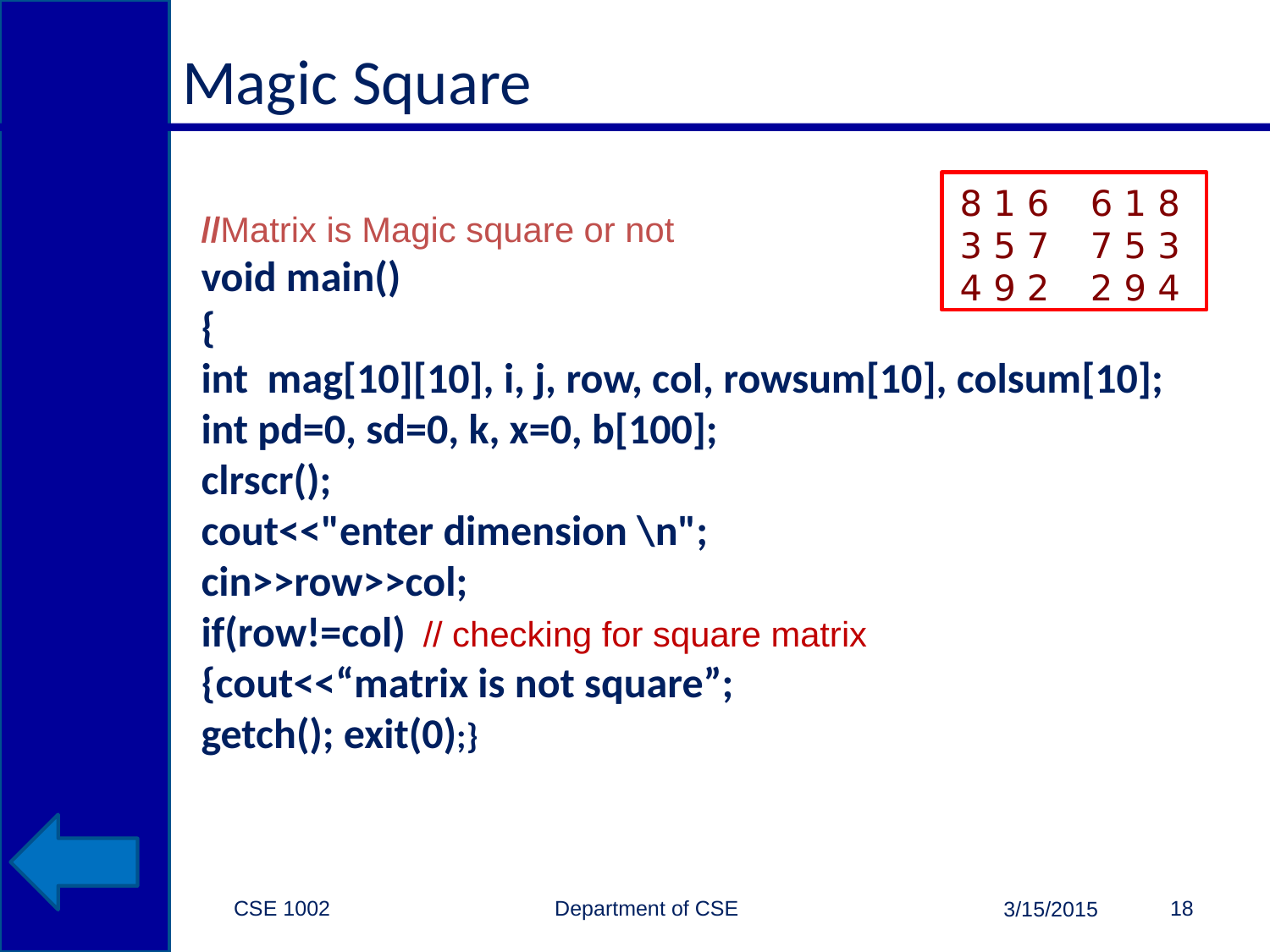

# Magic Square

//Matrix is Magic square or not
void main()
{
int  mag[10][10], i, j, row, col, rowsum[10], colsum[10];
int pd=0, sd=0, k, x=0, b[100];
clrscr();
cout<<"enter dimension \n";
cin>>row>>col;
if(row!=col)  // checking for square matrix
{cout<<“matrix is not square”;
getch(); exit(0);}

8 1 6
3 5 7
4 9 2
6 1 8
7 5 3
2 9 4

CSE 1002                                      Department of CSE
18
3/15/2015